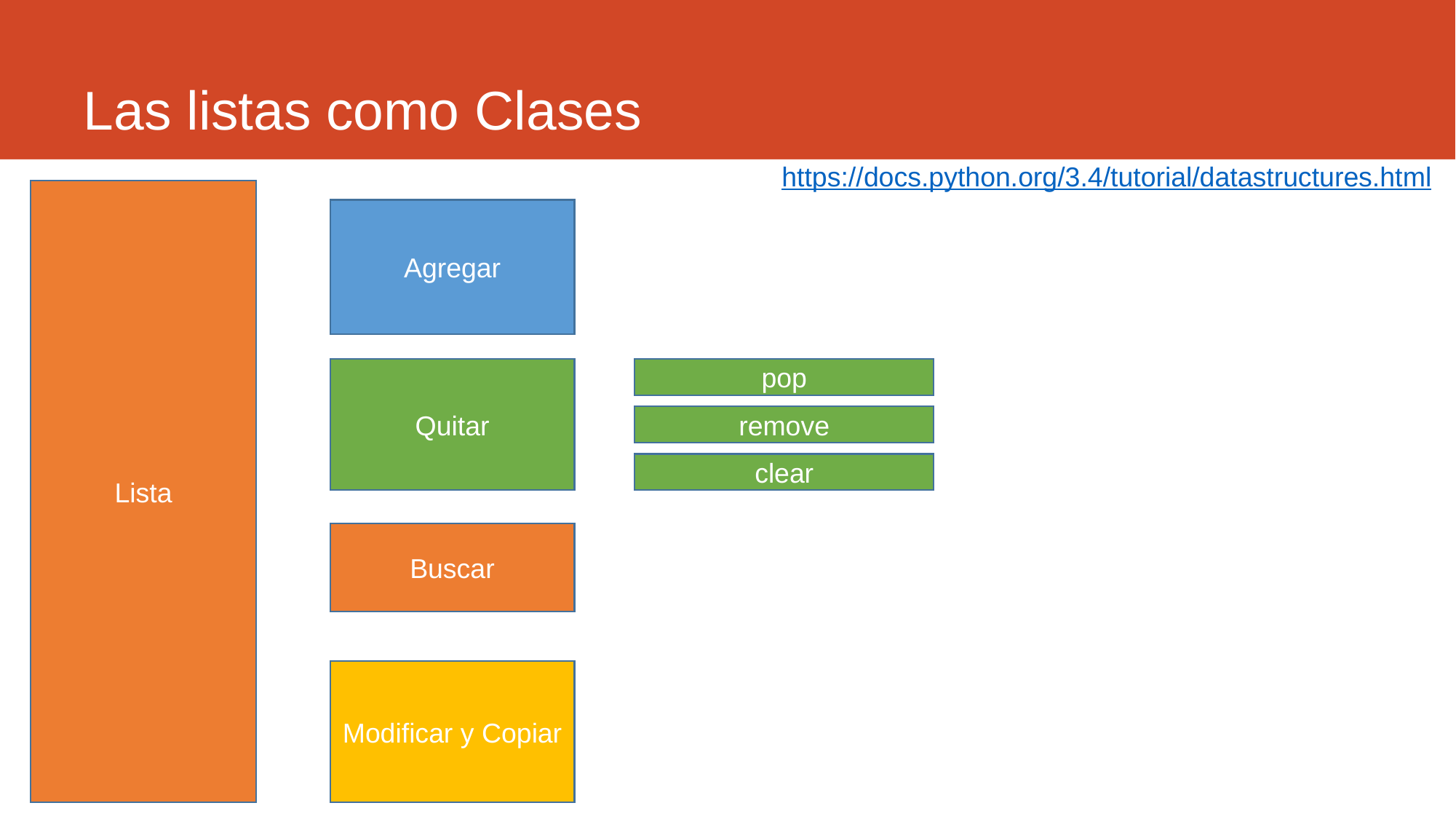

# Las listas como Clases
https://docs.python.org/3.4/tutorial/datastructures.html

Lista
Agregar
Quitar
pop
remove
clear
Buscar
Modificar y Copiar